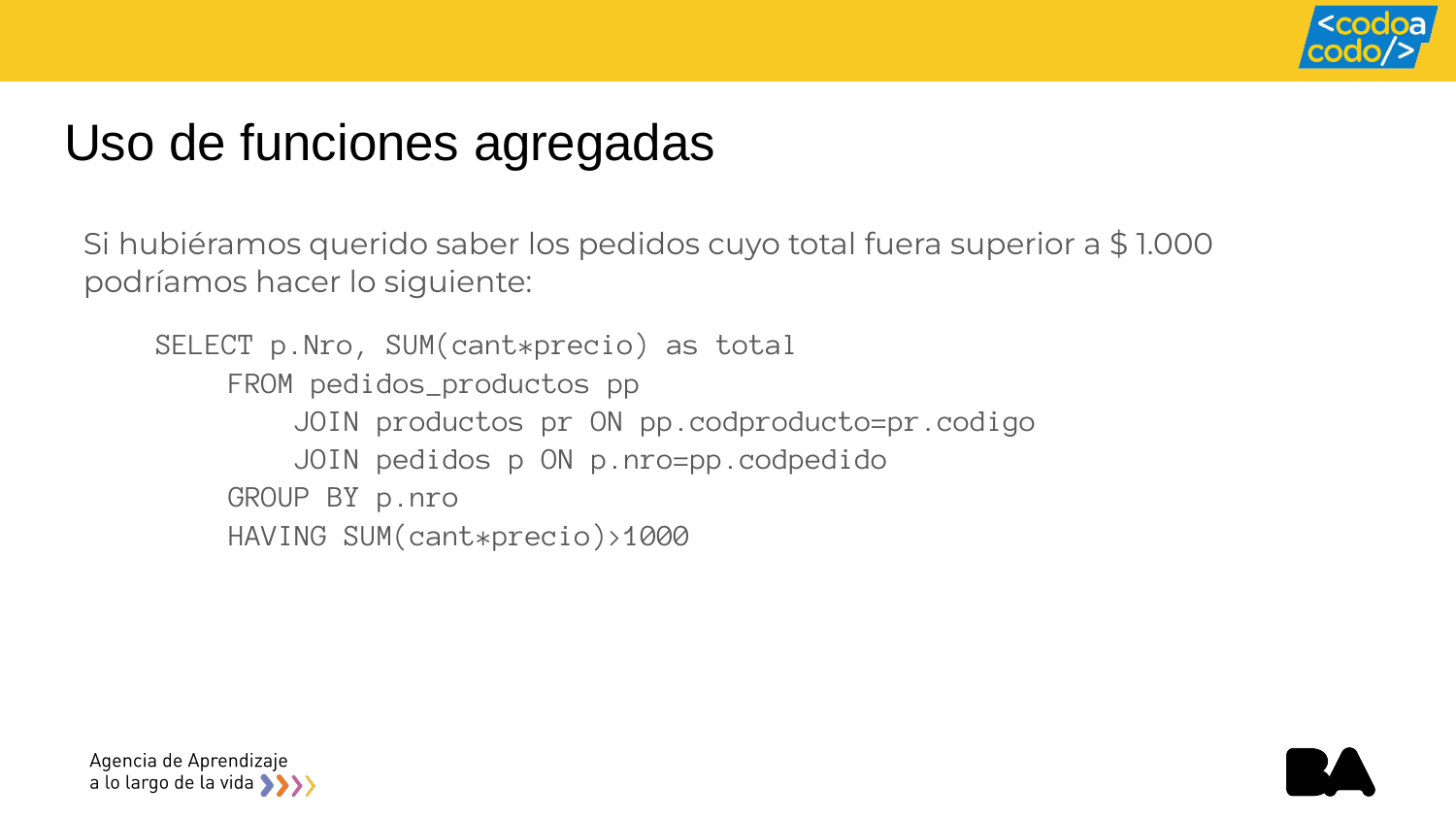

# Uso de funciones agregadas
Si hubiéramos querido saber los pedidos cuyo total fuera superior a $ 1.000 podríamos hacer lo siguiente:
SELECT p.Nro, SUM(cant*precio) as total
	FROM pedidos_productos pp
	    JOIN productos pr ON pp.codproducto=pr.codigo
	    JOIN pedidos p ON p.nro=pp.codpedido
	GROUP BY p.nro
	HAVING SUM(cant*precio)>1000